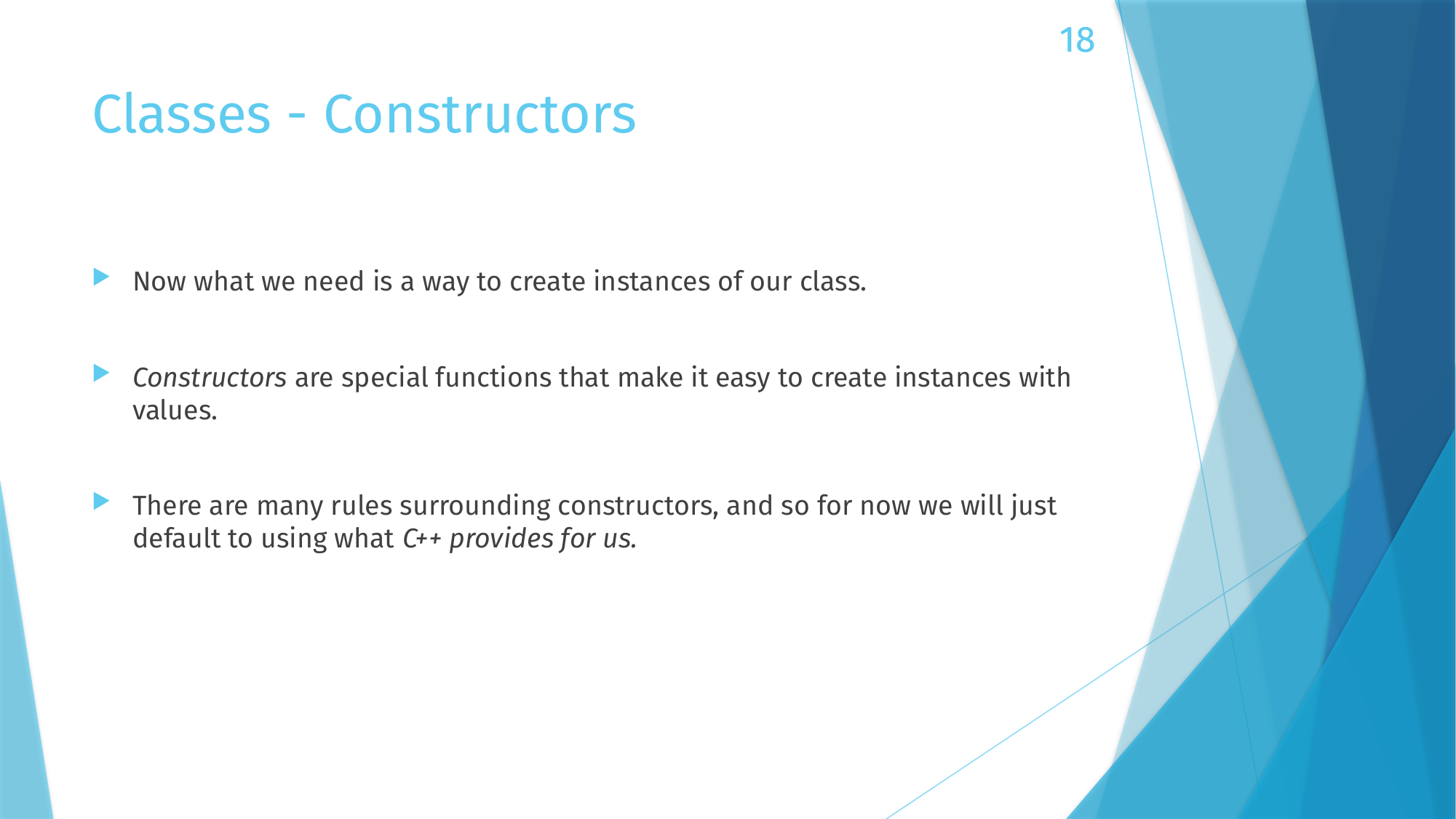

# Classes - Constructors
Now what we need is a way to create instances of our class.

Constructors are special functions that make it easy to create instances with values.

There are many rules surrounding constructors, and so for now we will just default to using what C++ provides for us.